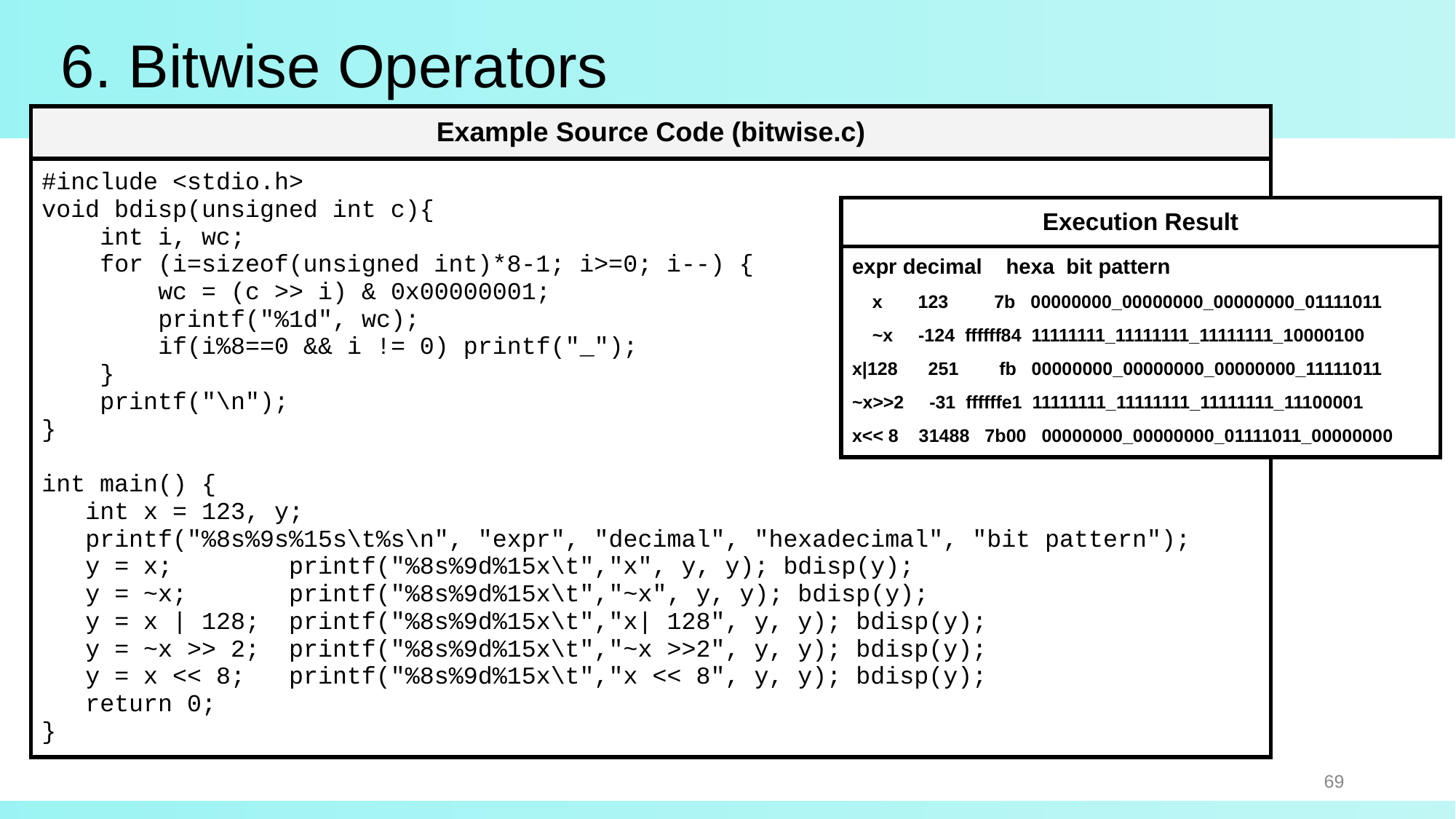

# 6. Bitwise Operators
| Example Source Code (bitwise.c) |
| --- |
| #include <stdio.h> void bdisp(unsigned int c){ int i, wc; for (i=sizeof(unsigned int)\*8-1; i>=0; i--) { wc = (c >> i) & 0x00000001; printf("%1d", wc); if(i%8==0 && i != 0) printf("\_"); } printf("\n"); } int main() { int x = 123, y; printf("%8s%9s%15s\t%s\n", "expr", "decimal", "hexadecimal", "bit pattern"); y = x; printf("%8s%9d%15x\t","x", y, y); bdisp(y); y = ~x; printf("%8s%9d%15x\t","~x", y, y); bdisp(y); y = x | 128; printf("%8s%9d%15x\t","x| 128", y, y); bdisp(y); y = ~x >> 2; printf("%8s%9d%15x\t","~x >>2", y, y); bdisp(y); y = x << 8; printf("%8s%9d%15x\t","x << 8", y, y); bdisp(y); return 0; } |
| Execution Result |
| --- |
| expr decimal hexa bit pattern x 123 7b 00000000\_00000000\_00000000\_01111011 ~x -124 ffffff84 11111111\_11111111\_11111111\_10000100 x|128 251 fb 00000000\_00000000\_00000000\_11111011 ~x>>2 -31 ffffffe1 11111111\_11111111\_11111111\_11100001 x<< 8 31488 7b00 00000000\_00000000\_01111011\_00000000 |
69